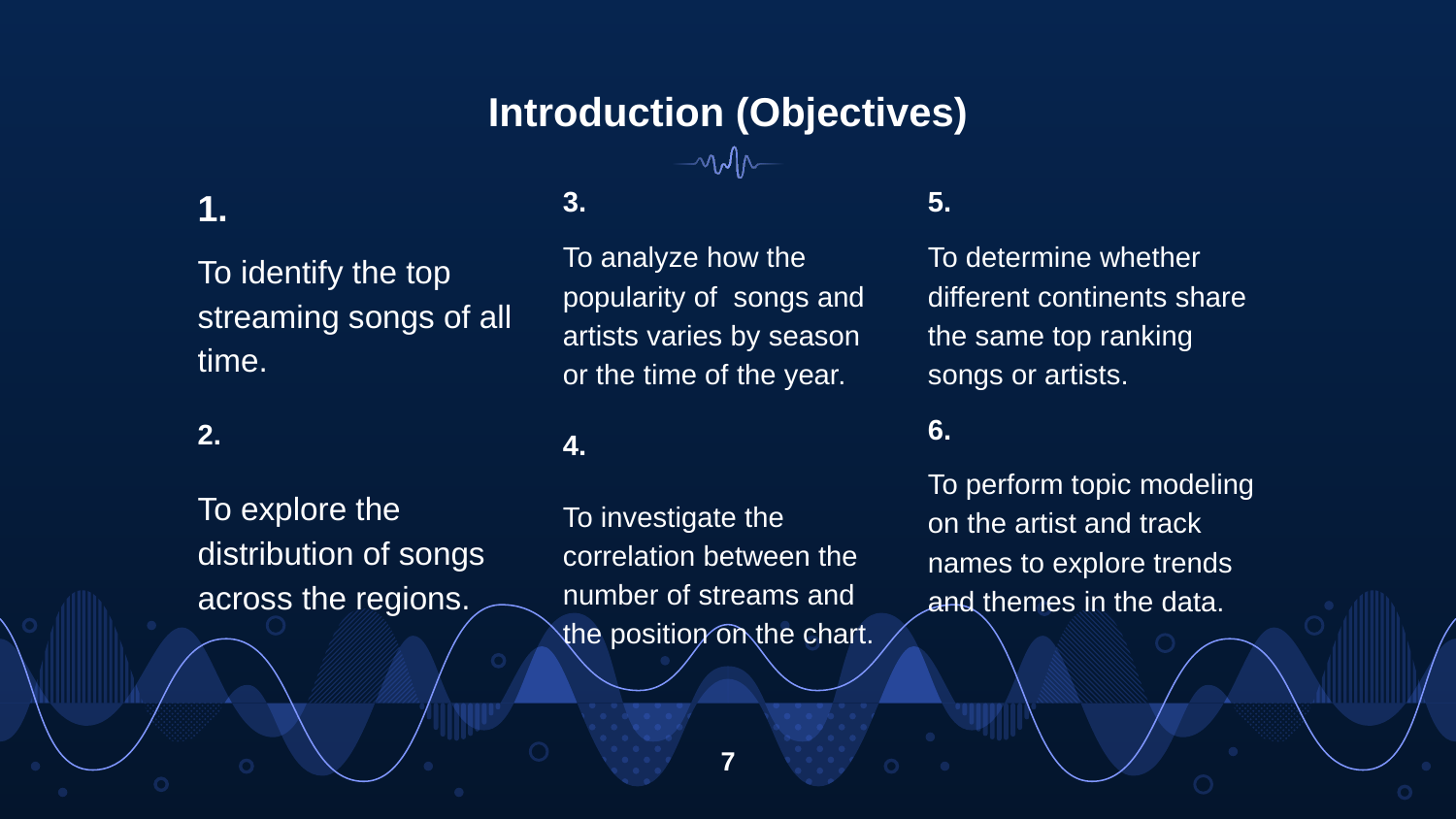

# Introduction (Objectives)
1.
To identify the top streaming songs of all time.
2.
To explore the distribution of songs across the regions.
3.
To analyze how the popularity of  songs and artists varies by season or the time of the year.
4.
To investigate the correlation between the number of streams and the position on the chart.

5.
To determine whether different continents share the same top ranking songs or artists.
6.
To perform topic modeling on the artist and track names to explore trends and themes in the data.

7